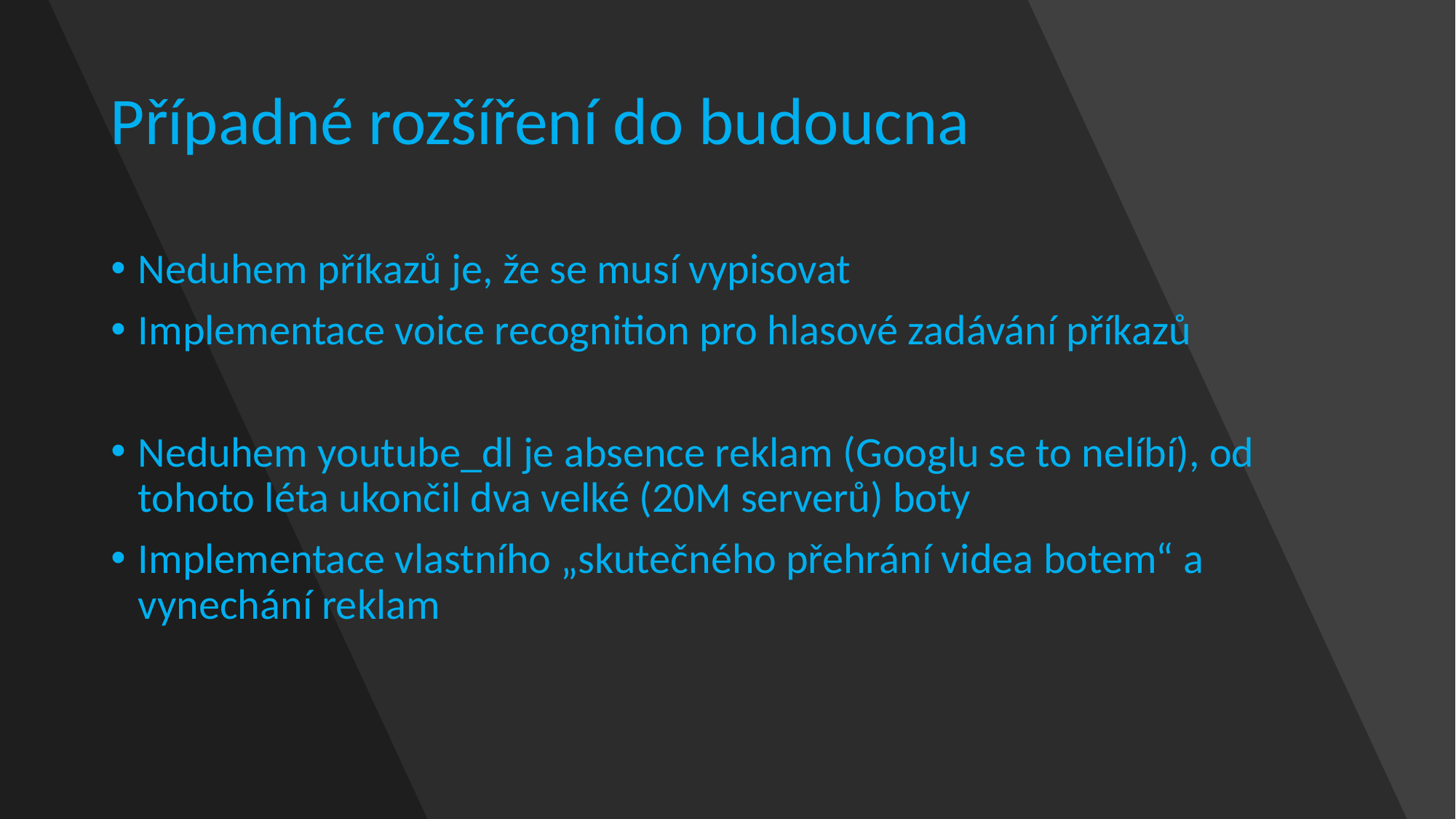

# Případné rozšíření do budoucna
Neduhem příkazů je, že se musí vypisovat
Implementace voice recognition pro hlasové zadávání příkazů

Neduhem youtube_dl je absence reklam (Googlu se to nelíbí), od
tohoto léta ukončil dva velké (20M serverů) boty
Implementace vlastního „skutečného přehrání videa botem“ a vynechání reklam